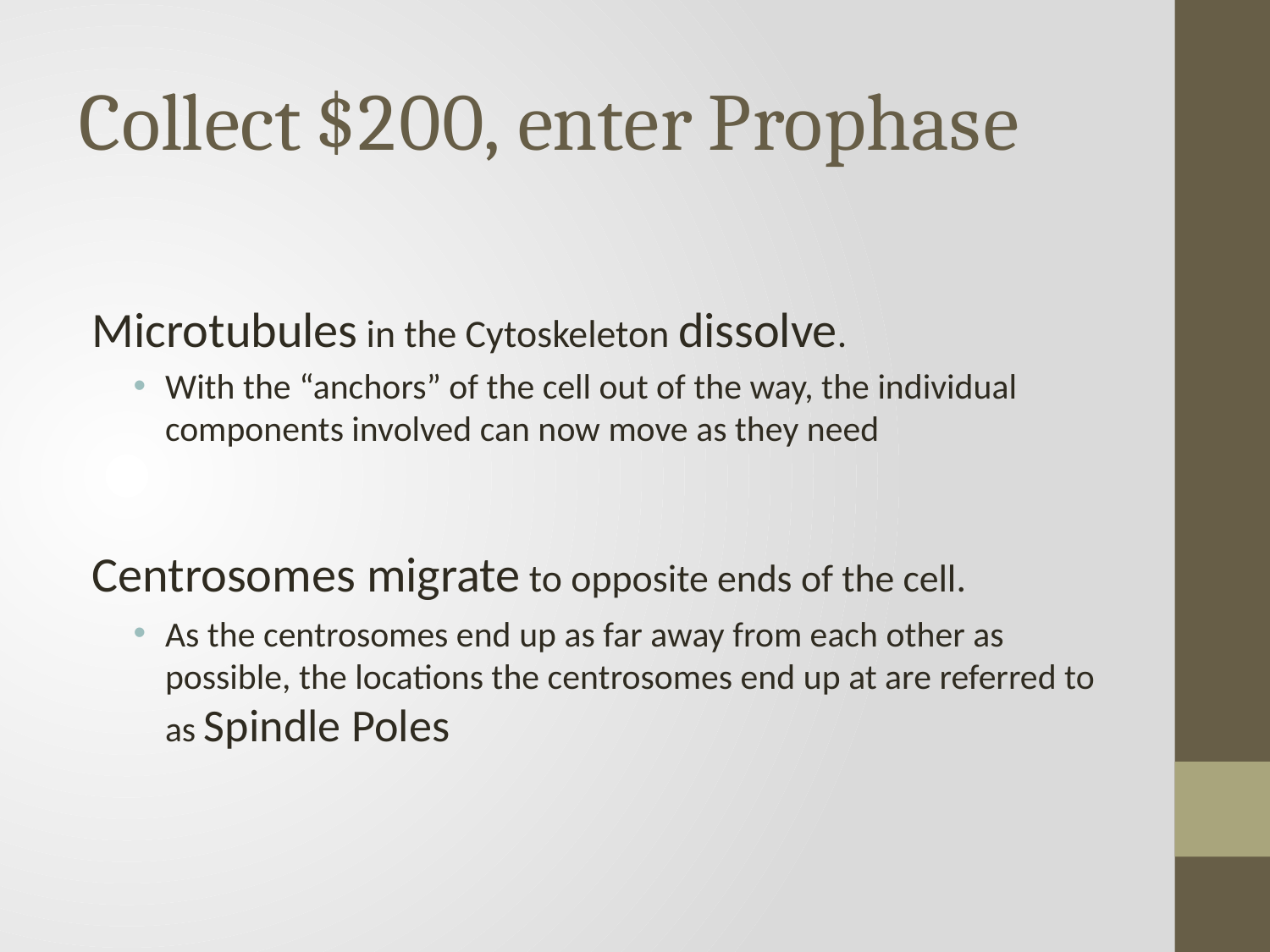

# Collect $200, enter Prophase

Microtubules in the Cytoskeleton dissolve.
With the “anchors” of the cell out of the way, the individual components involved can now move as they need
Centrosomes migrate to opposite ends of the cell.
As the centrosomes end up as far away from each other as possible, the locations the centrosomes end up at are referred to as Spindle Poles